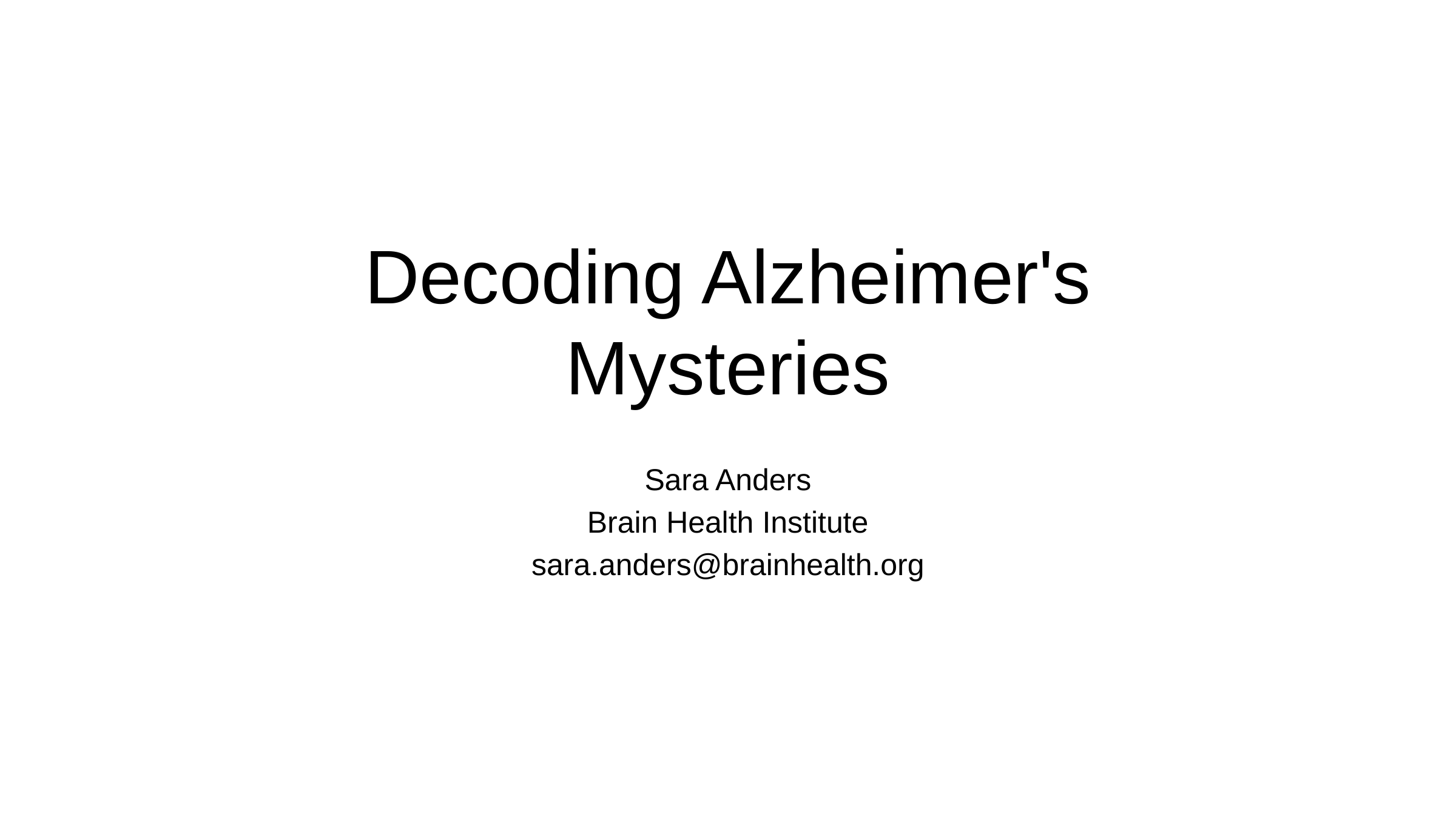

# Decoding Alzheimer's Mysteries
Sara Anders
Brain Health Institute
sara.anders@brainhealth.org